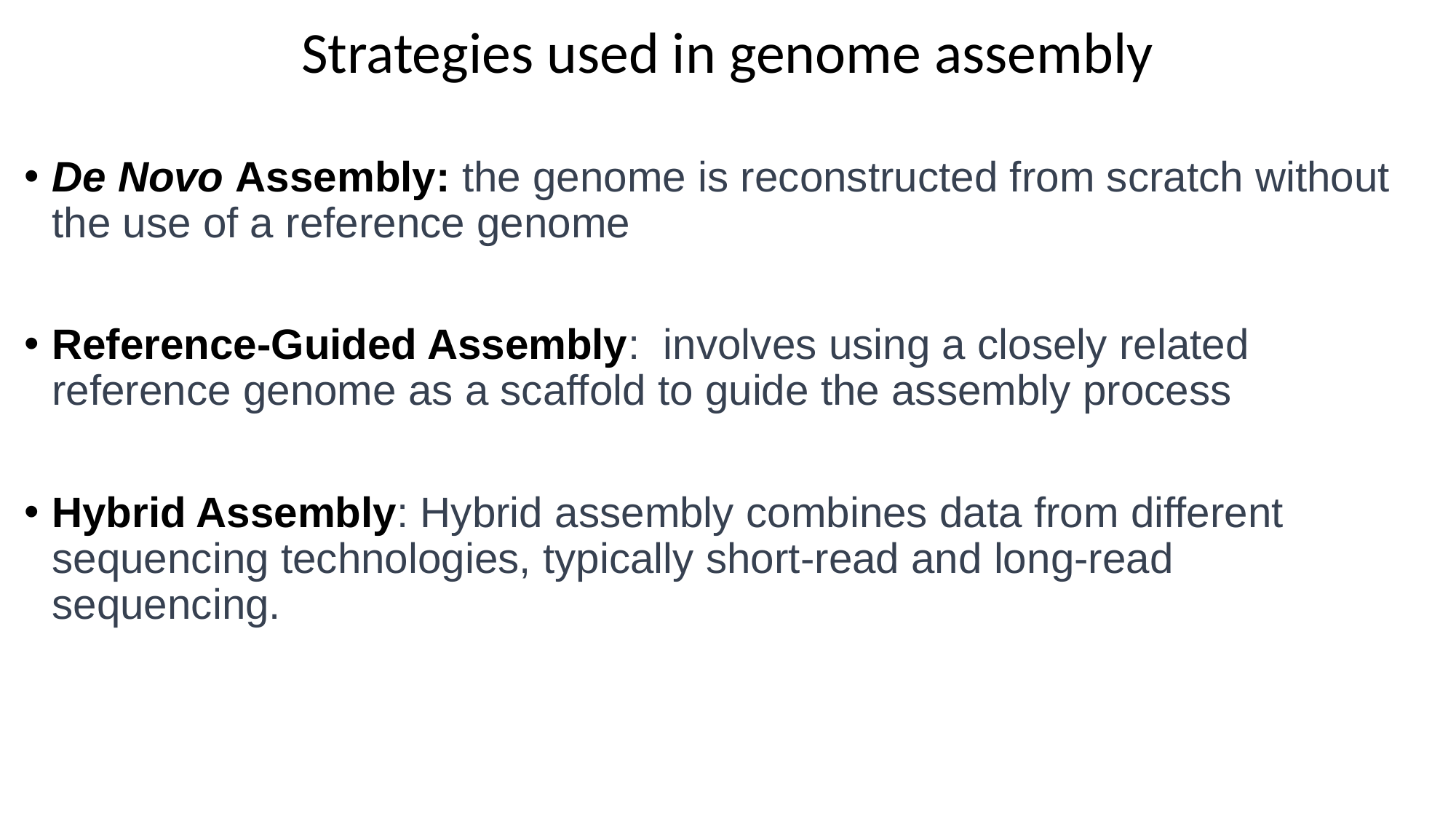

# Strategies used in genome assembly
De Novo Assembly: the genome is reconstructed from scratch without the use of a reference genome

Reference-Guided Assembly:  involves using a closely related reference genome as a scaffold to guide the assembly process

Hybrid Assembly: Hybrid assembly combines data from different sequencing technologies, typically short-read and long-read sequencing.